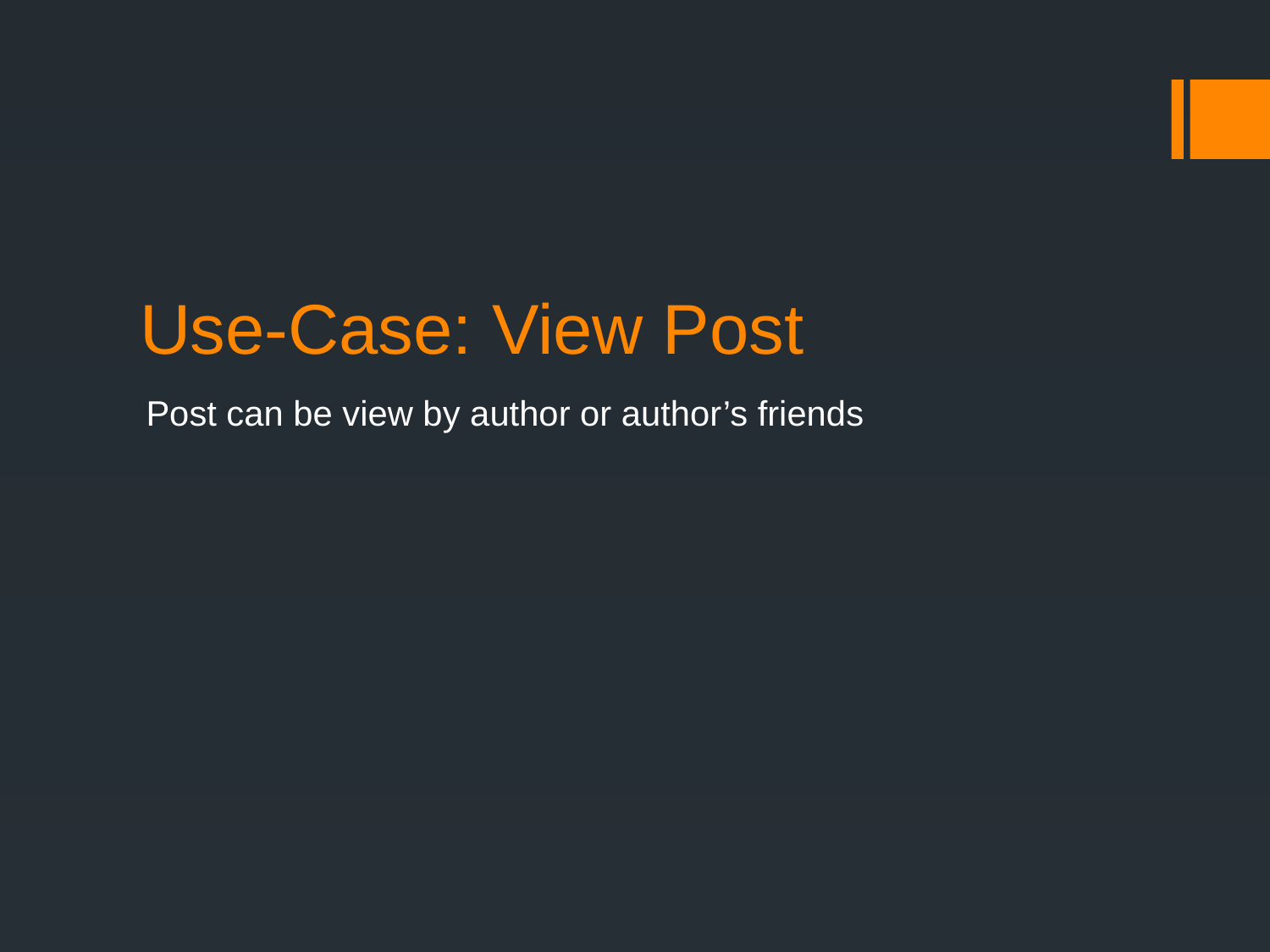

# Use-Case: View Post
Post can be view by author or author’s friends